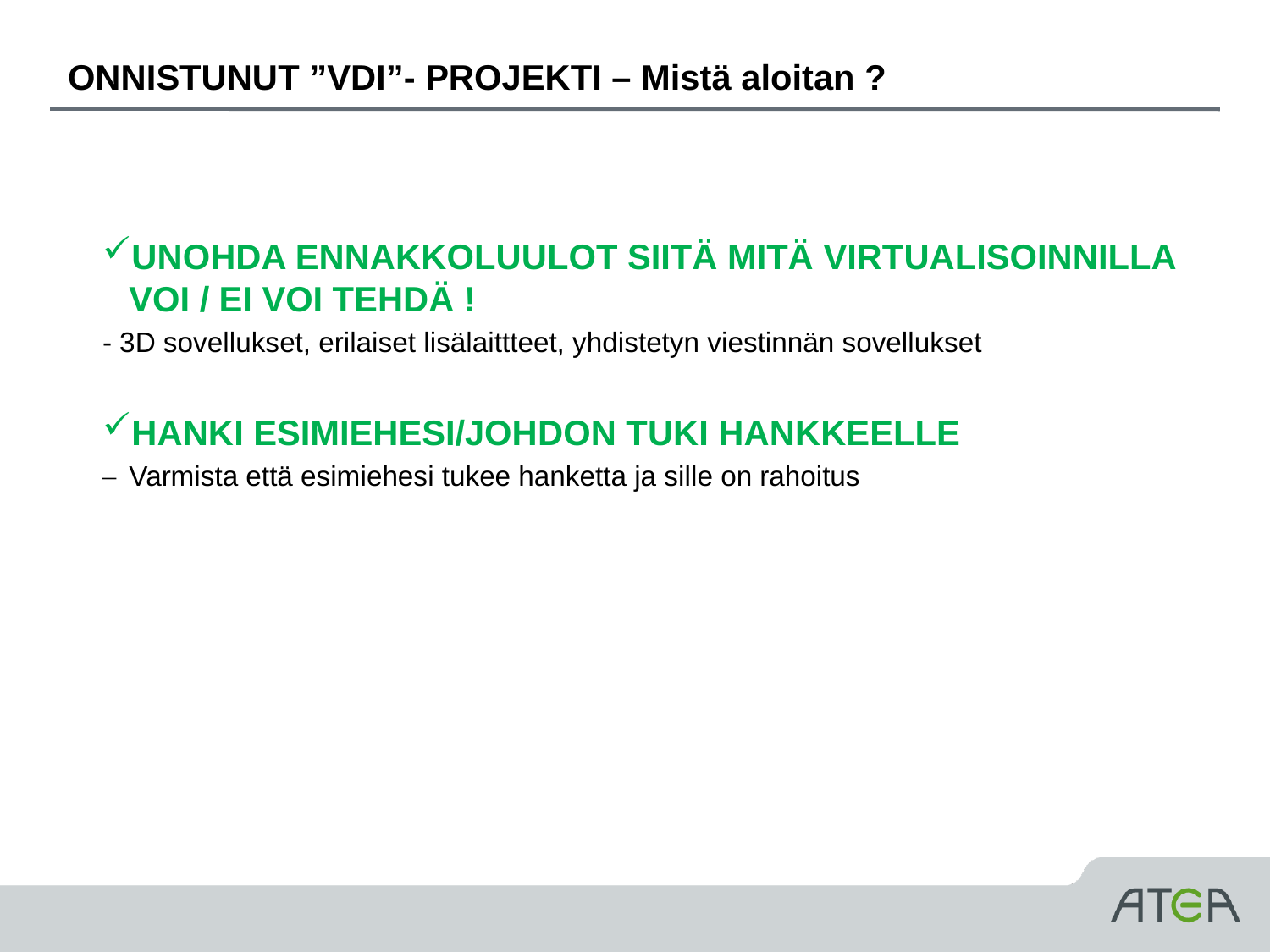

# ONNISTUNUT ”VDI”- PROJEKTI – Mistä aloitan ?

UNOHDA ENNAKKOLUULOT SIITÄ MITÄ VIRTUALISOINNILLA VOI / EI VOI TEHDÄ !
- 3D sovellukset, erilaiset lisälaittteet, yhdistetyn viestinnän sovellukset

HANKI ESIMIEHESI/JOHDON TUKI HANKKEELLE
Varmista että esimiehesi tukee hanketta ja sille on rahoitus